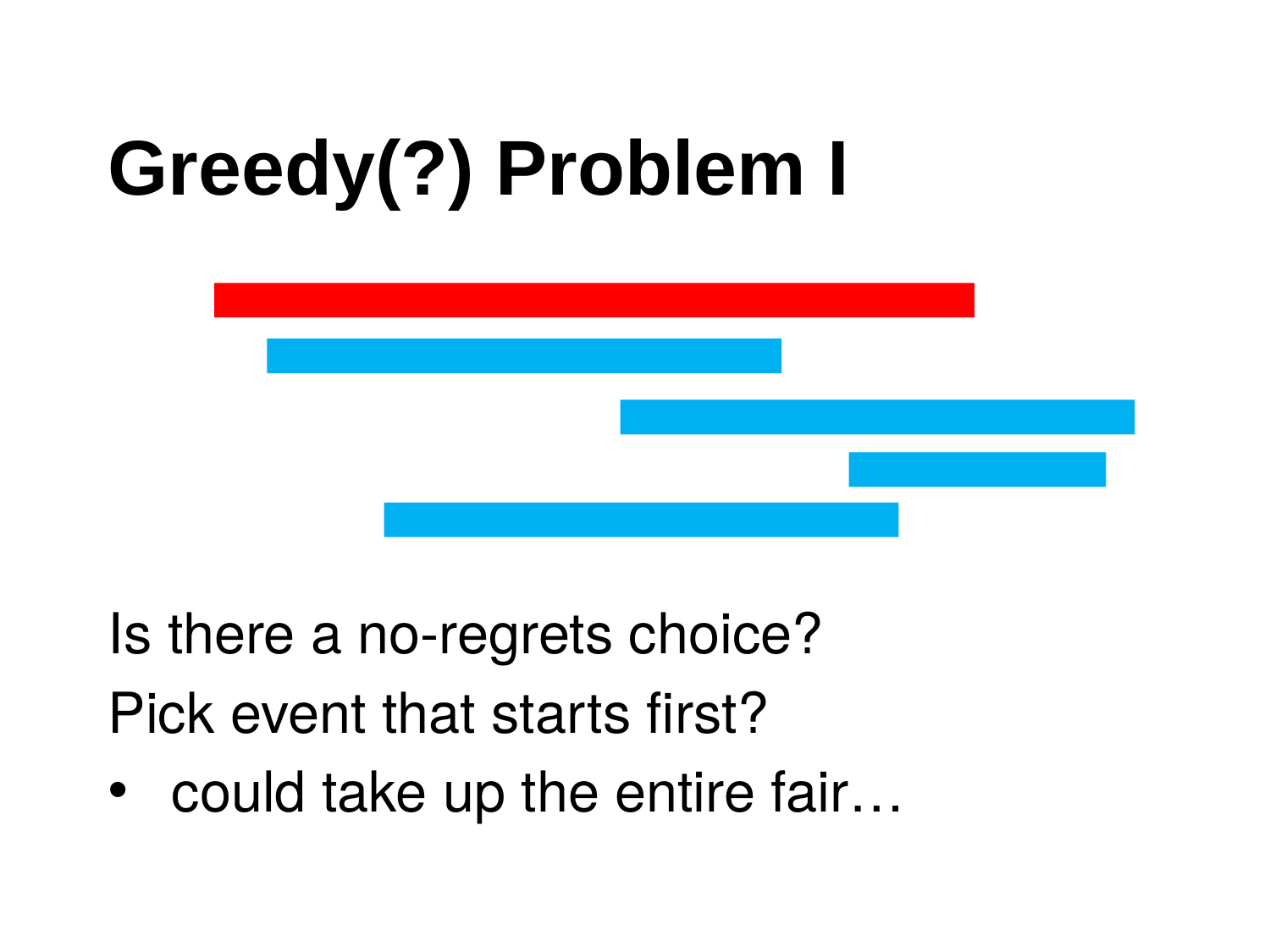

# Greedy(?) Problem I

Is there a no-regrets choice?
Pick event that starts first?
could take up the entire fair…